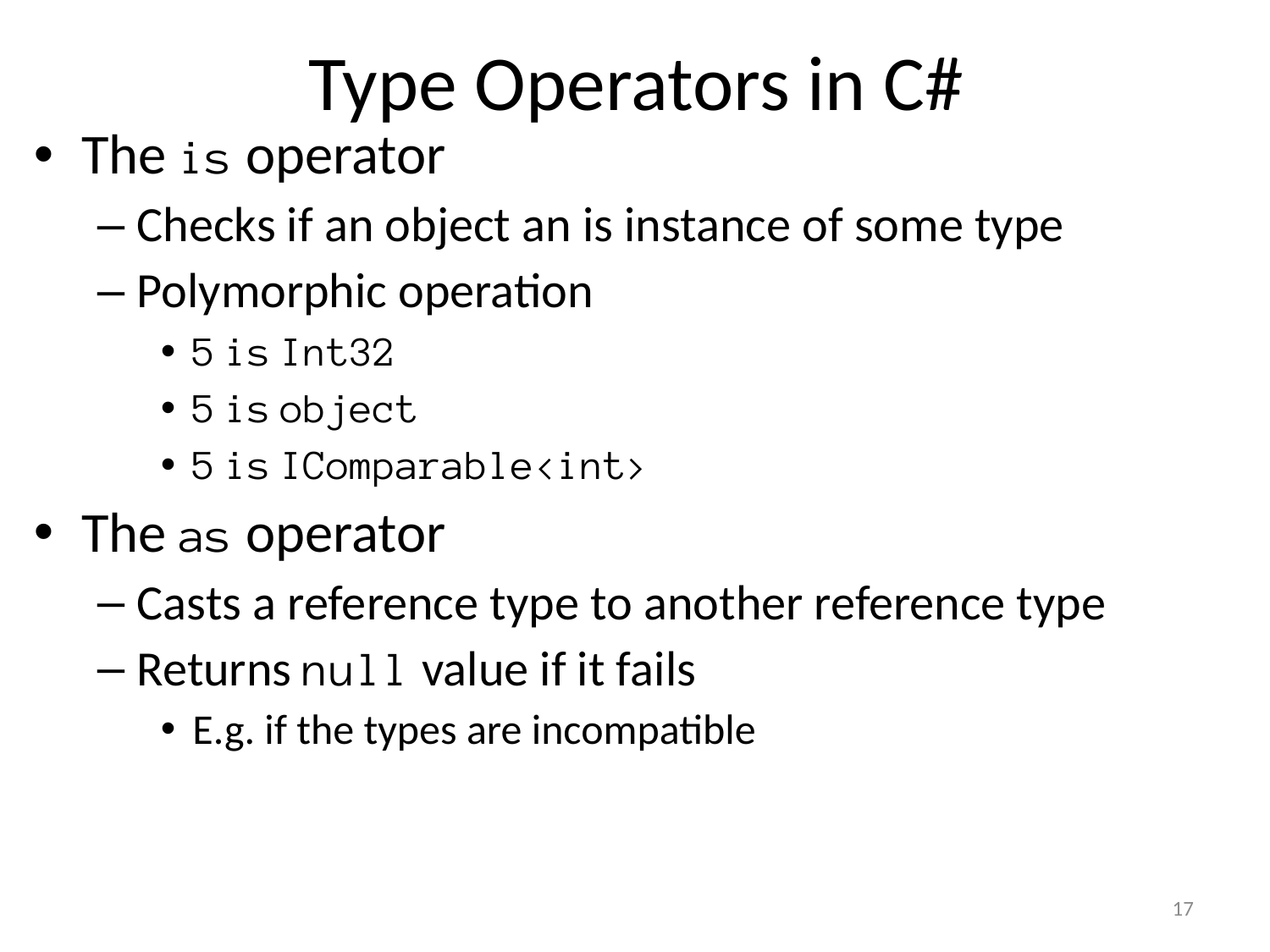

# Type Operators in C#
The is operator
Checks if an object an is instance of some type
Polymorphic operation
5 is Int32
5 is object
5 is IComparable<int>
The as operator
Casts a reference type to another reference type
Returns null value if it fails
E.g. if the types are incompatible
17